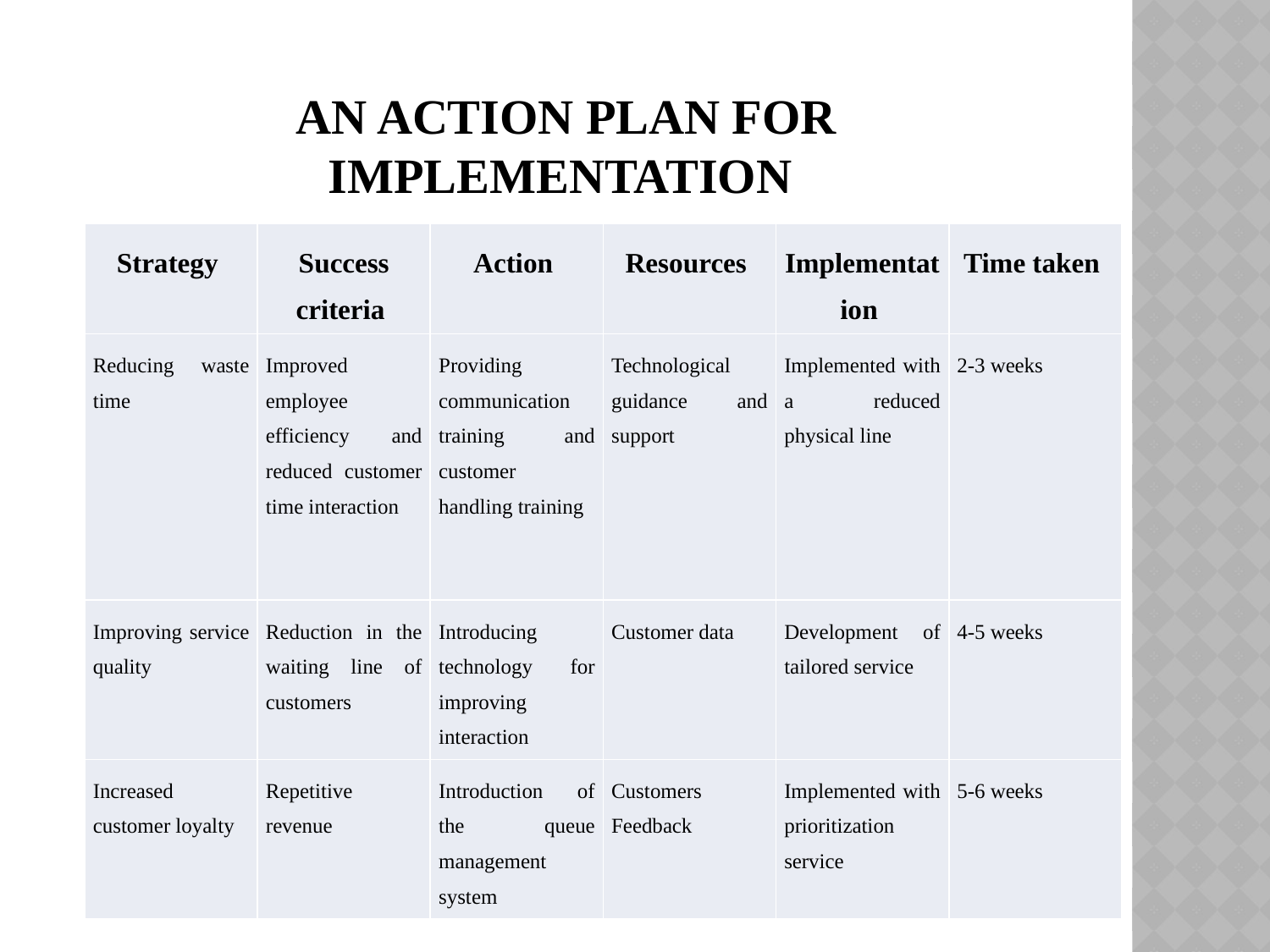

# An action plan for implementation
| Strategy | Success criteria | Action | Resources | Implementation | Time taken |
| --- | --- | --- | --- | --- | --- |
| Reducing waste time | Improved employee efficiency and reduced customer time interaction | Providing communication training and customer handling training | Technological guidance and support | Implemented with a reduced physical line | 2-3 weeks |
| Improving service quality | Reduction in the waiting line of customers | Introducing technology for improving interaction | Customer data | Development of tailored service | 4-5 weeks |
| Increased customer loyalty | Repetitive revenue | Introduction of the queue management system | Customers Feedback | Implemented with prioritization service | 5-6 weeks |